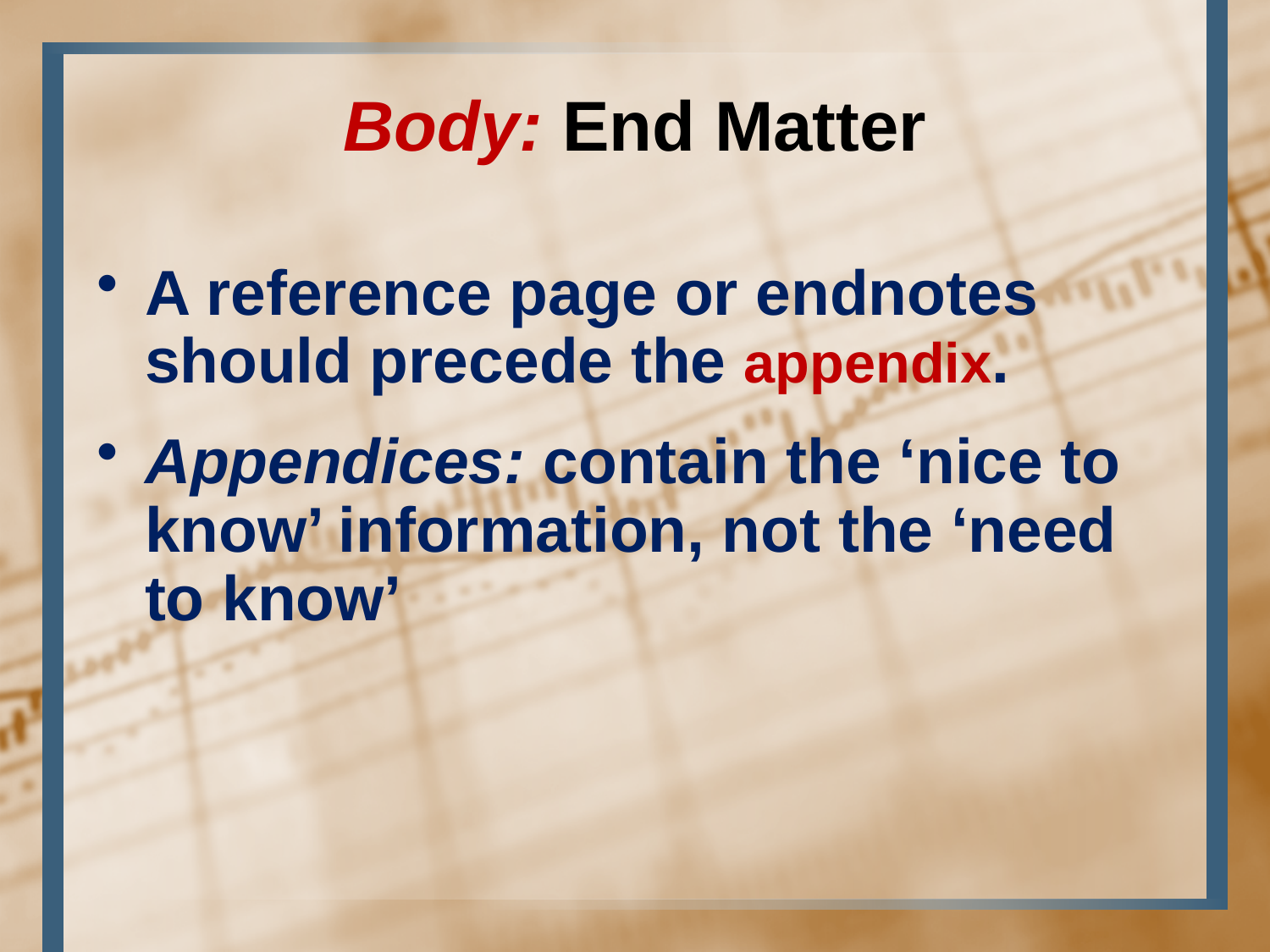

Body: End Matter
A reference page or endnotes should precede the appendix.
Appendices: contain the ‘nice to know’ information, not the ‘need to know’